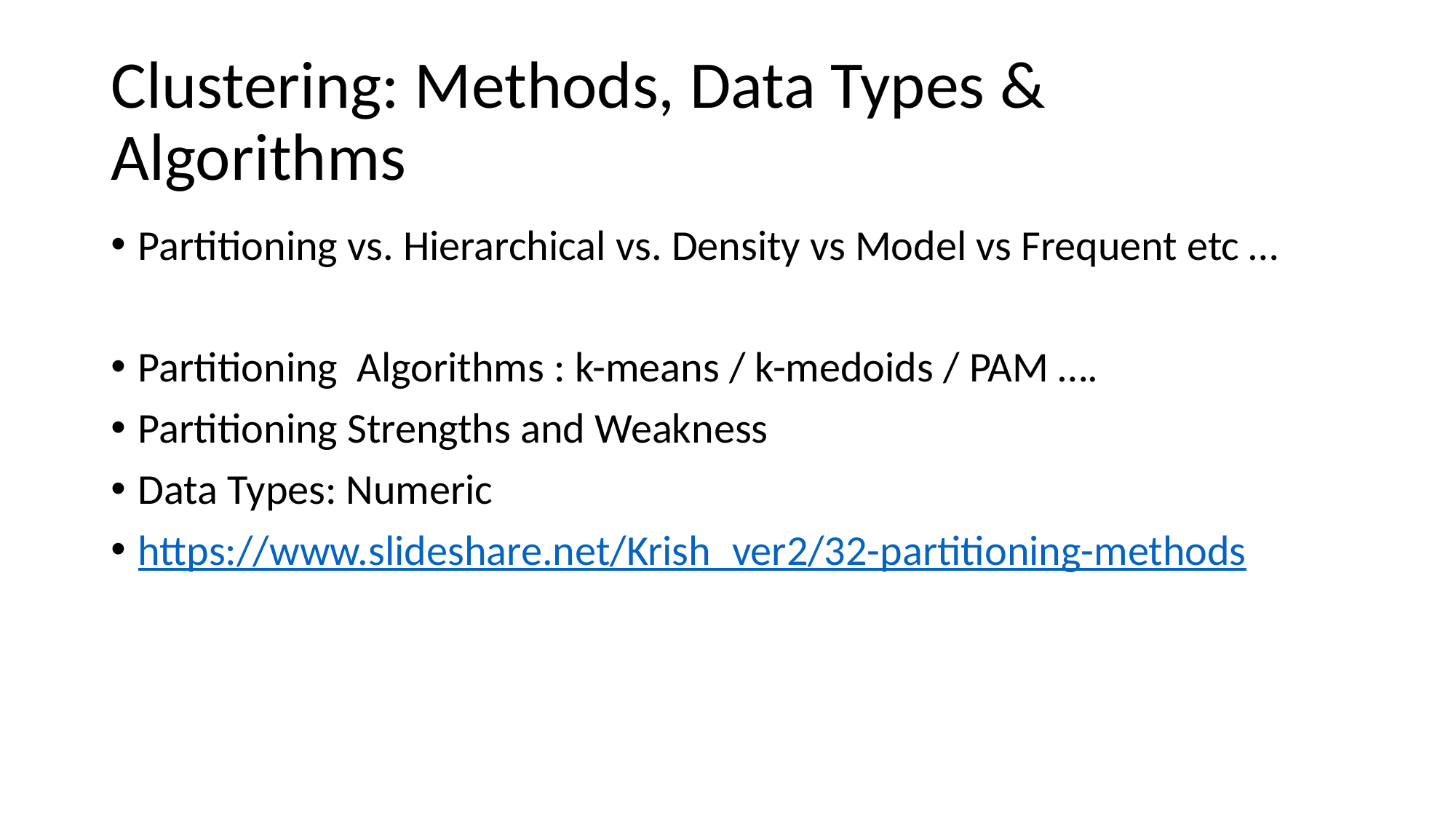

# Clustering: Methods, Data Types & Algorithms
Partitioning vs. Hierarchical vs. Density vs Model vs Frequent etc …

Partitioning  Algorithms : k-means / k-medoids / PAM ….
Partitioning Strengths and Weakness
Data Types: Numeric
https://www.slideshare.net/Krish_ver2/32-partitioning-methods